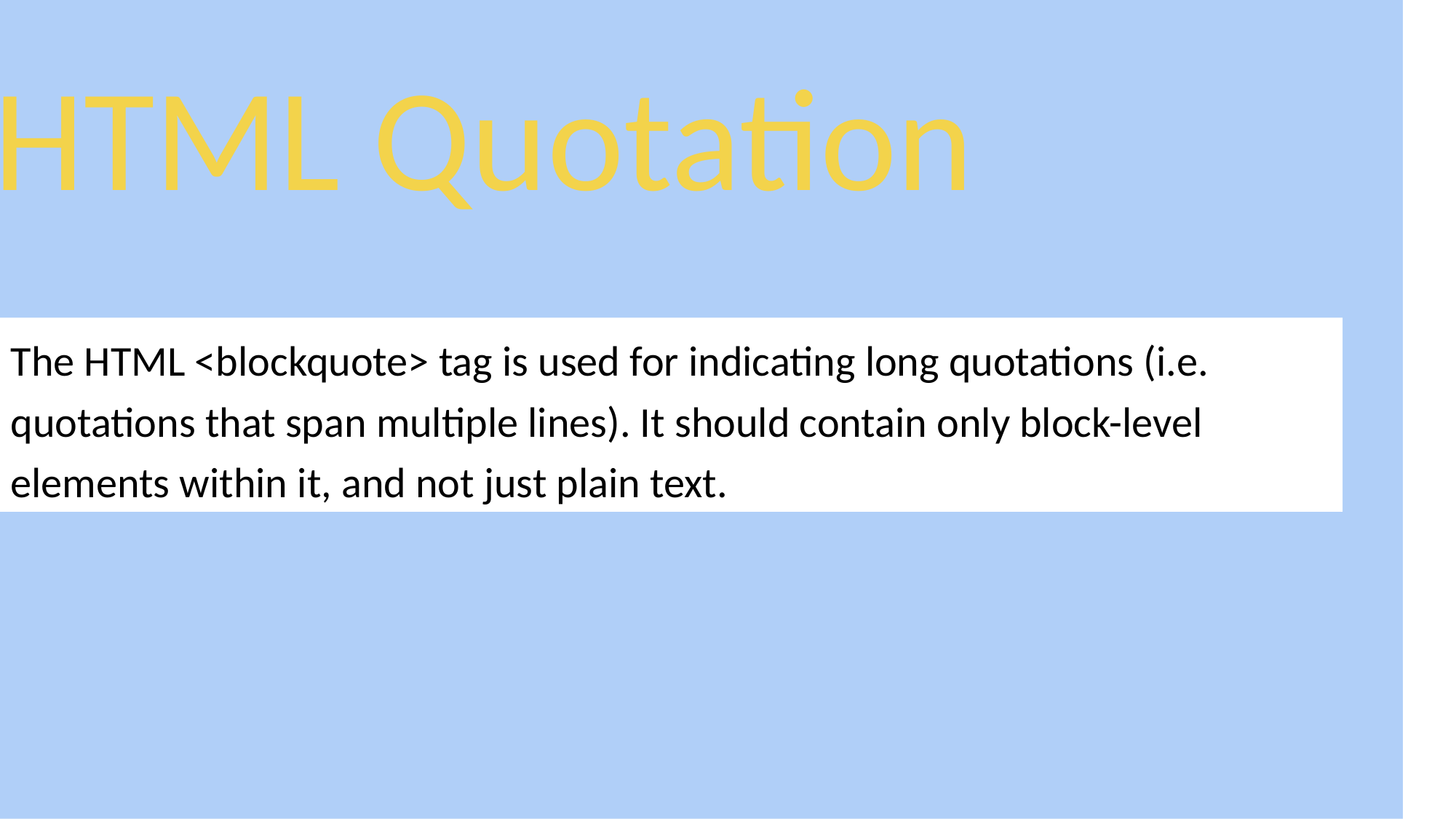

HTML Quotation
The HTML <blockquote> tag is used for indicating long quotations (i.e. quotations that span multiple lines). It should contain only block-level elements within it, and not just plain text.